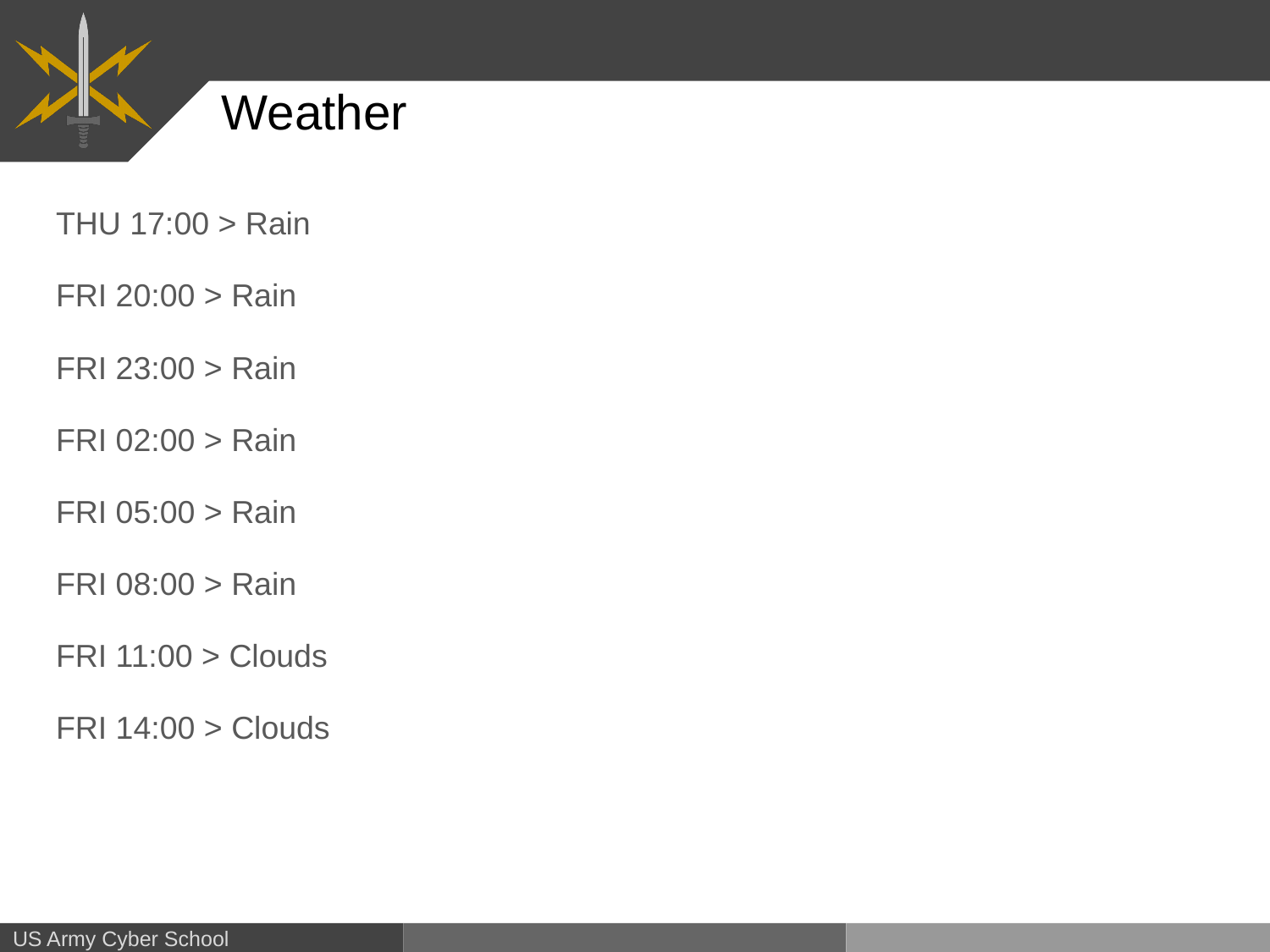

# Weather
THU 17:00 > Rain
FRI 20:00 > Rain
FRI 23:00 > Rain
FRI 02:00 > Rain
FRI 05:00 > Rain
FRI 08:00 > Rain
FRI 11:00 > Clouds
FRI 14:00 > Clouds